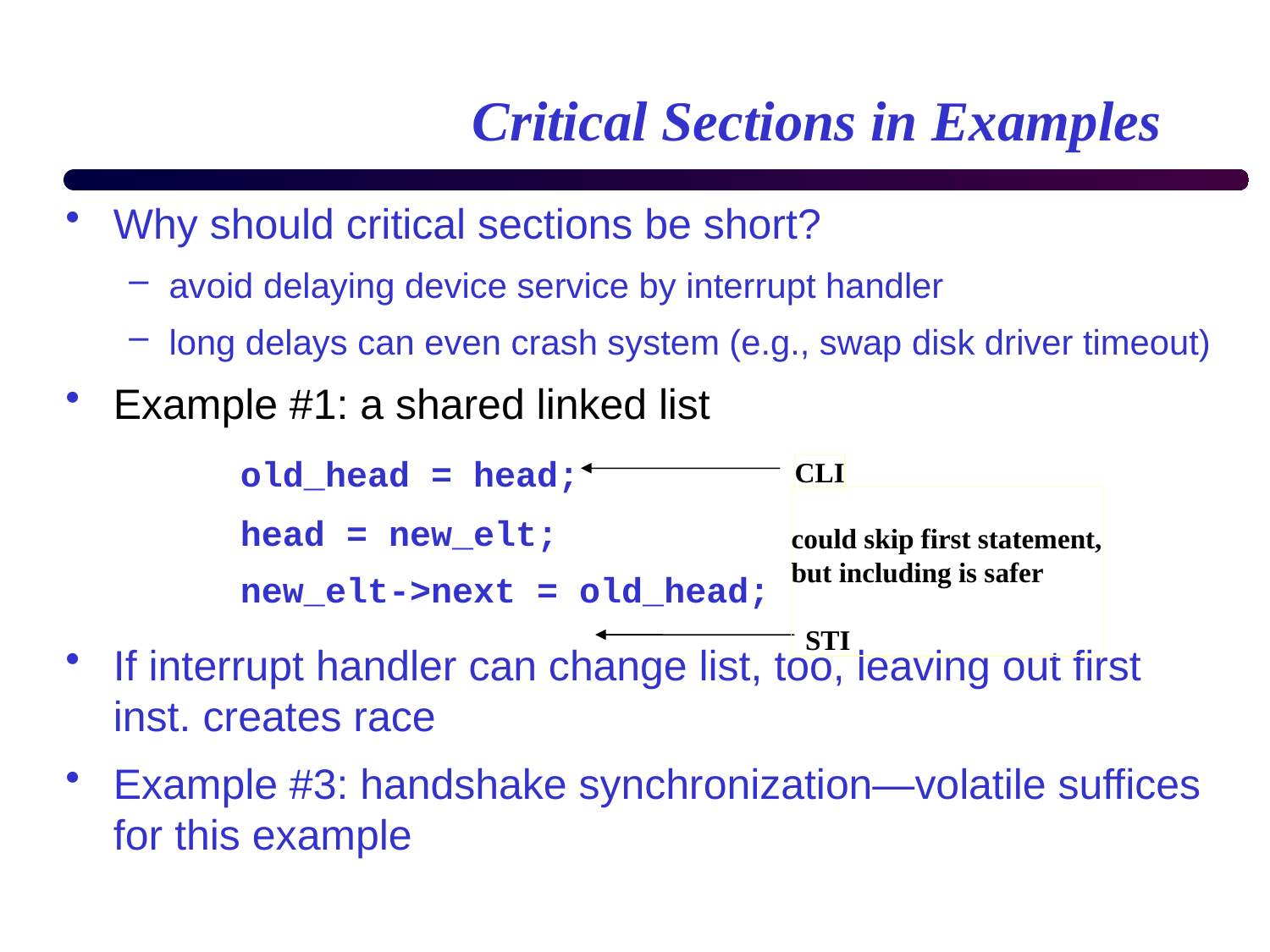

# Critical Sections in Examples
Why should critical sections be short?
avoid delaying device service by interrupt handler
long delays can even crash system (e.g., swap disk driver timeout)
Example #1: a shared linked list
		old_head = head;
		head = new_elt;
		new_elt->next = old_head;
If interrupt handler can change list, too, leaving out first inst. creates race
Example #3: handshake synchronization—volatile suffices for this example
CLI

could skip first statement,
but including is safer

  STI